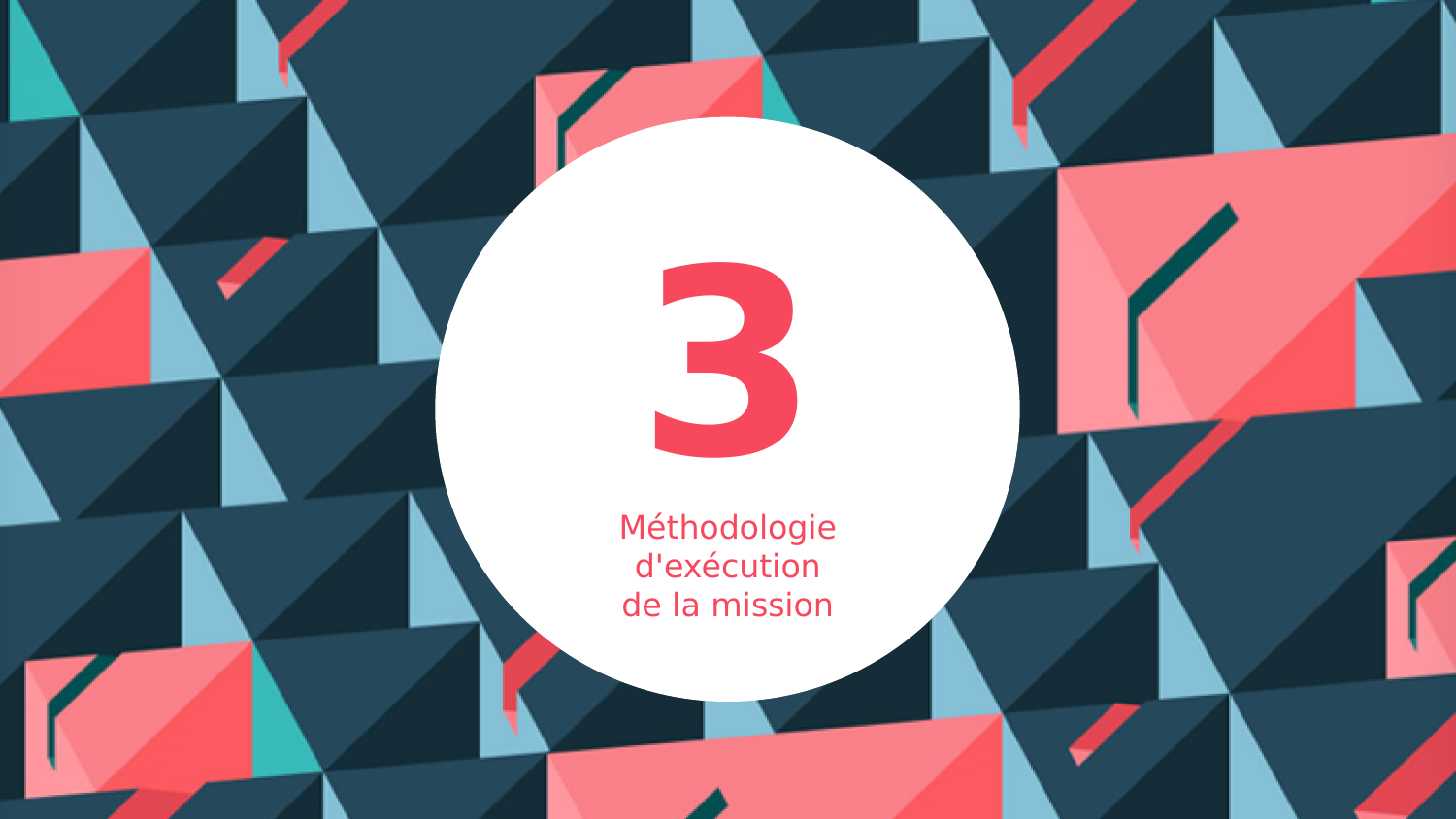

3
Méthodologie
d'exécution
de la mission
13